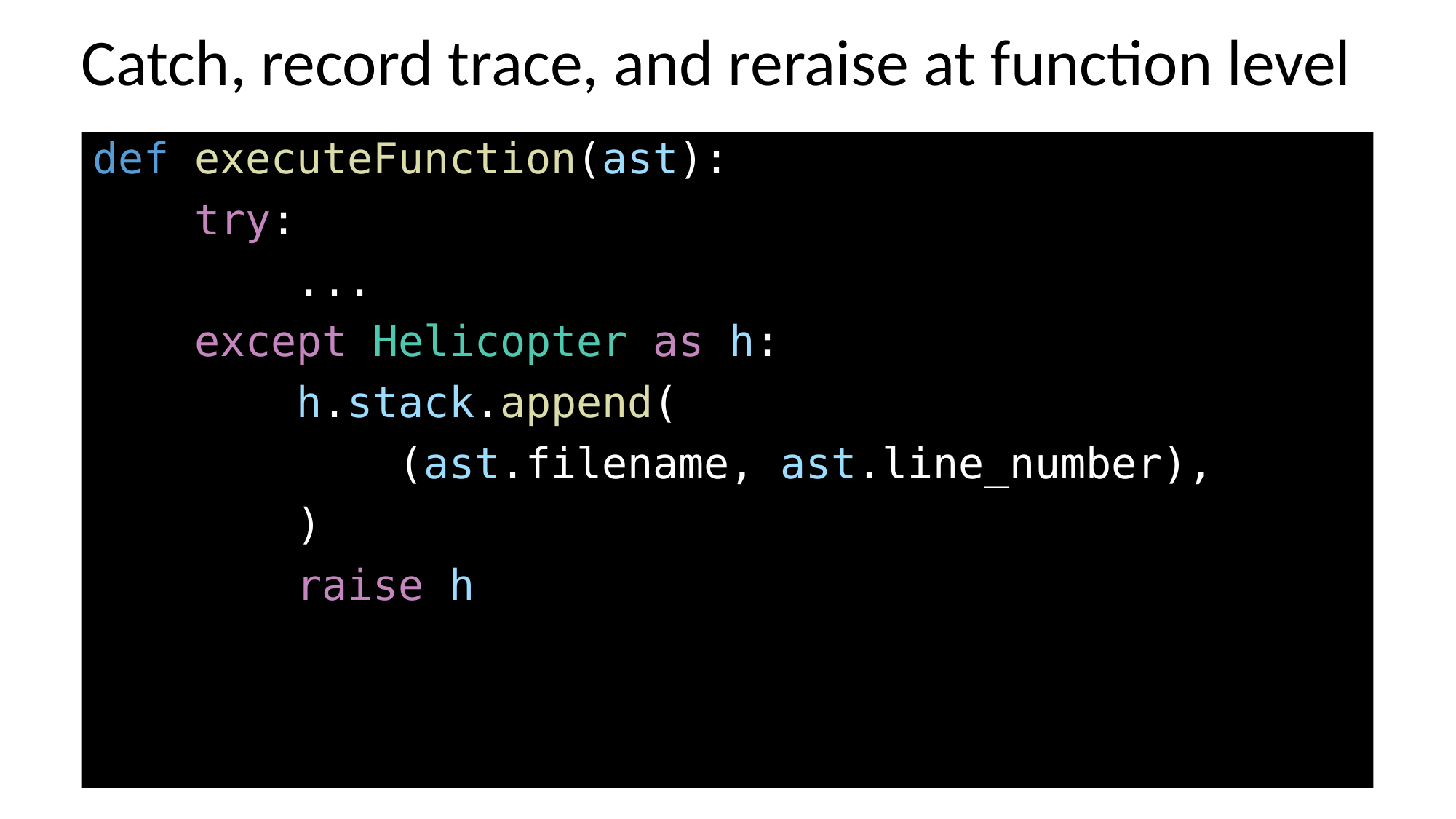

# Catch, record trace, and reraise at function level
def executeFunction(ast):
    try:
        ...
    except Helicopter as h:
        h.stack.append(
            (ast.filename, ast.line_number),
        )
        raise h